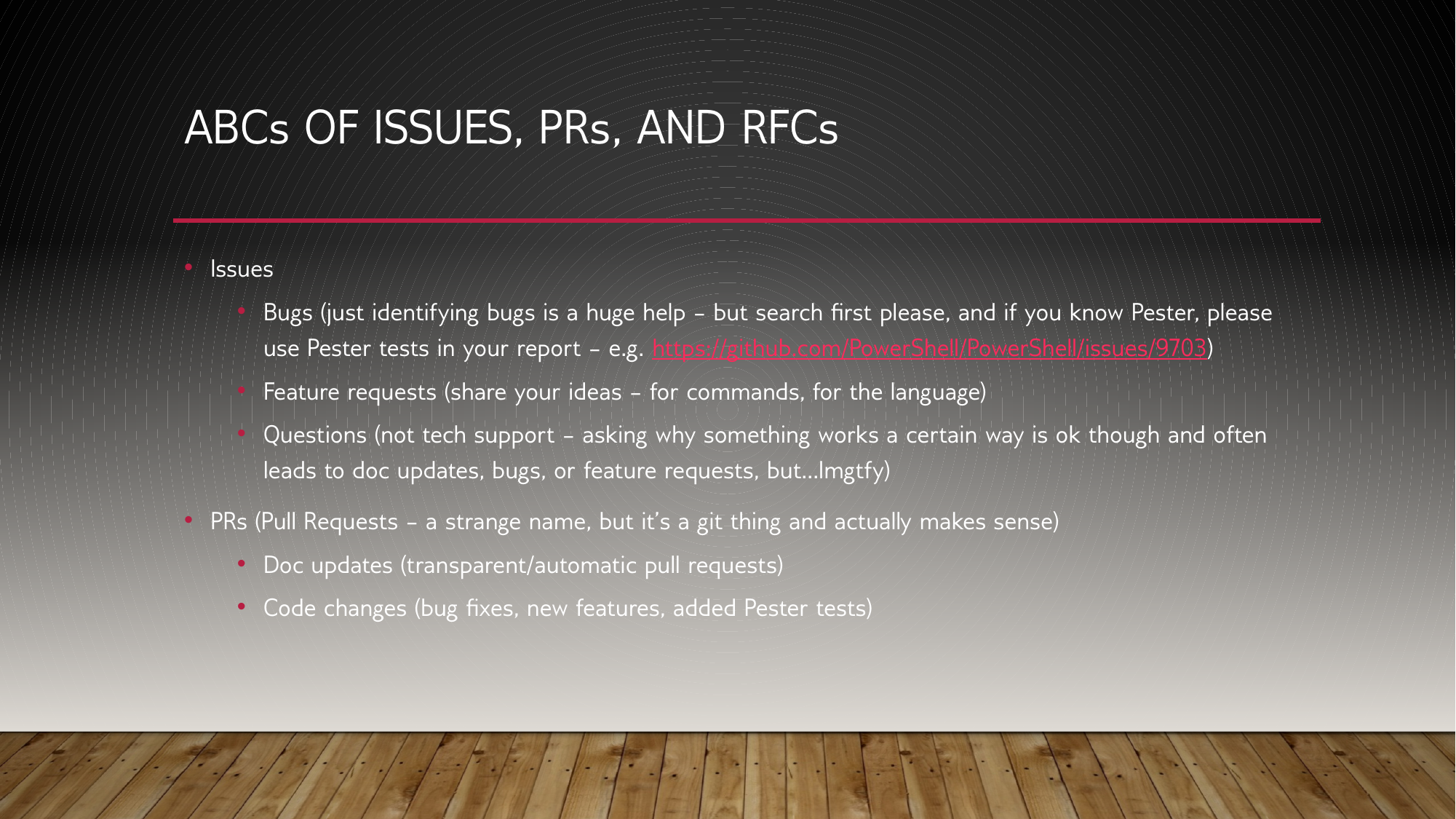

# ABCs of IssuES, PRs, and RFCs
Issues
Bugs (just identifying bugs is a huge help – but search first please, and if you know Pester, please use Pester tests in your report – e.g. https://github.com/PowerShell/PowerShell/issues/9703)
Feature requests (share your ideas – for commands, for the language)
Questions (not tech support – asking why something works a certain way is ok though and often leads to doc updates, bugs, or feature requests, but…lmgtfy)
PRs (Pull Requests – a strange name, but it’s a git thing and actually makes sense)
Doc updates (transparent/automatic pull requests)
Code changes (bug fixes, new features, added Pester tests)